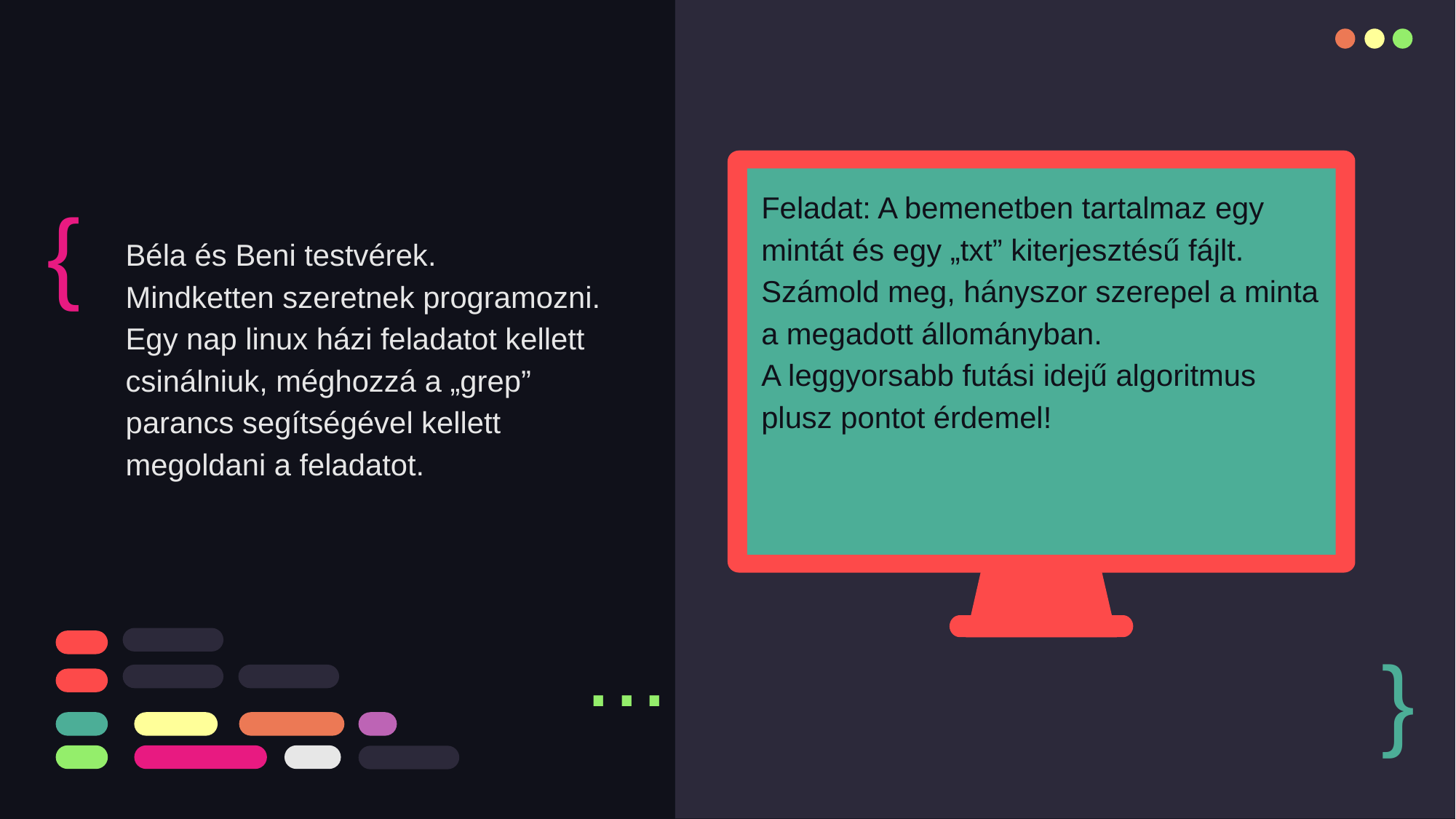

Feladat: A bemenetben tartalmaz egy mintát és egy „txt” kiterjesztésű fájlt.
Számold meg, hányszor szerepel a minta a megadott állományban.
A leggyorsabb futási idejű algoritmus plusz pontot érdemel!
{
Béla és Beni testvérek.
Mindketten szeretnek programozni.
Egy nap linux házi feladatot kellett csinálniuk, méghozzá a „grep” parancs segítségével kellett megoldani a feladatot.

}
...